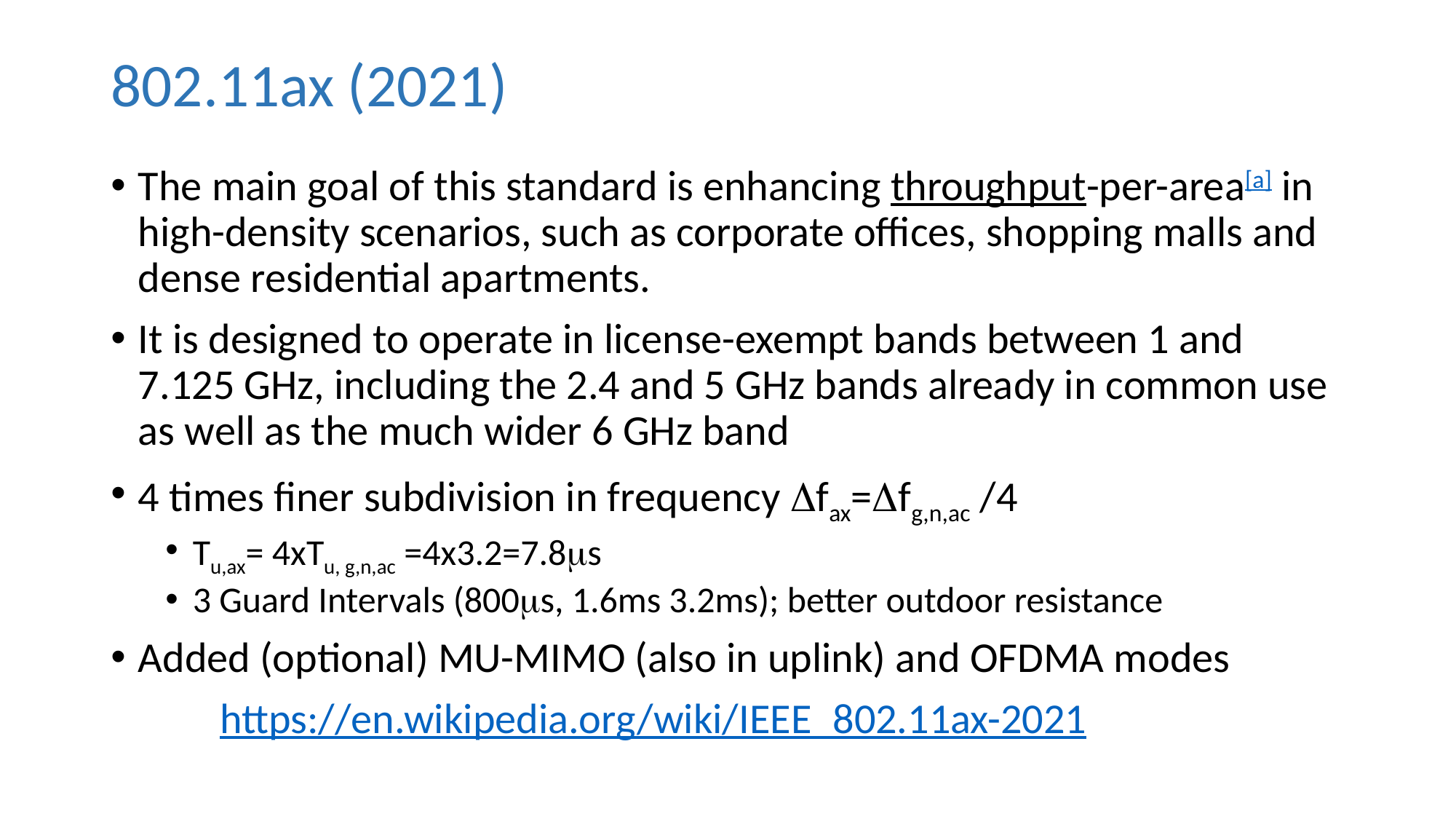

# 802.11ax (2021)
The main goal of this standard is enhancing throughput-per-area[a] in high-density scenarios, such as corporate offices, shopping malls and dense residential apartments.
It is designed to operate in license-exempt bands between 1 and 7.125 GHz, including the 2.4 and 5 GHz bands already in common use as well as the much wider 6 GHz band
4 times finer subdivision in frequency Δfax=Δfg,n,ac /4
Tu,ax= 4xTu, g,n,ac =4x3.2=7.8μs
3 Guard Intervals (800μs, 1.6ms 3.2ms); better outdoor resistance
Added (optional) MU-MIMO (also in uplink) and OFDMA modes
	https://en.wikipedia.org/wiki/IEEE_802.11ax-2021